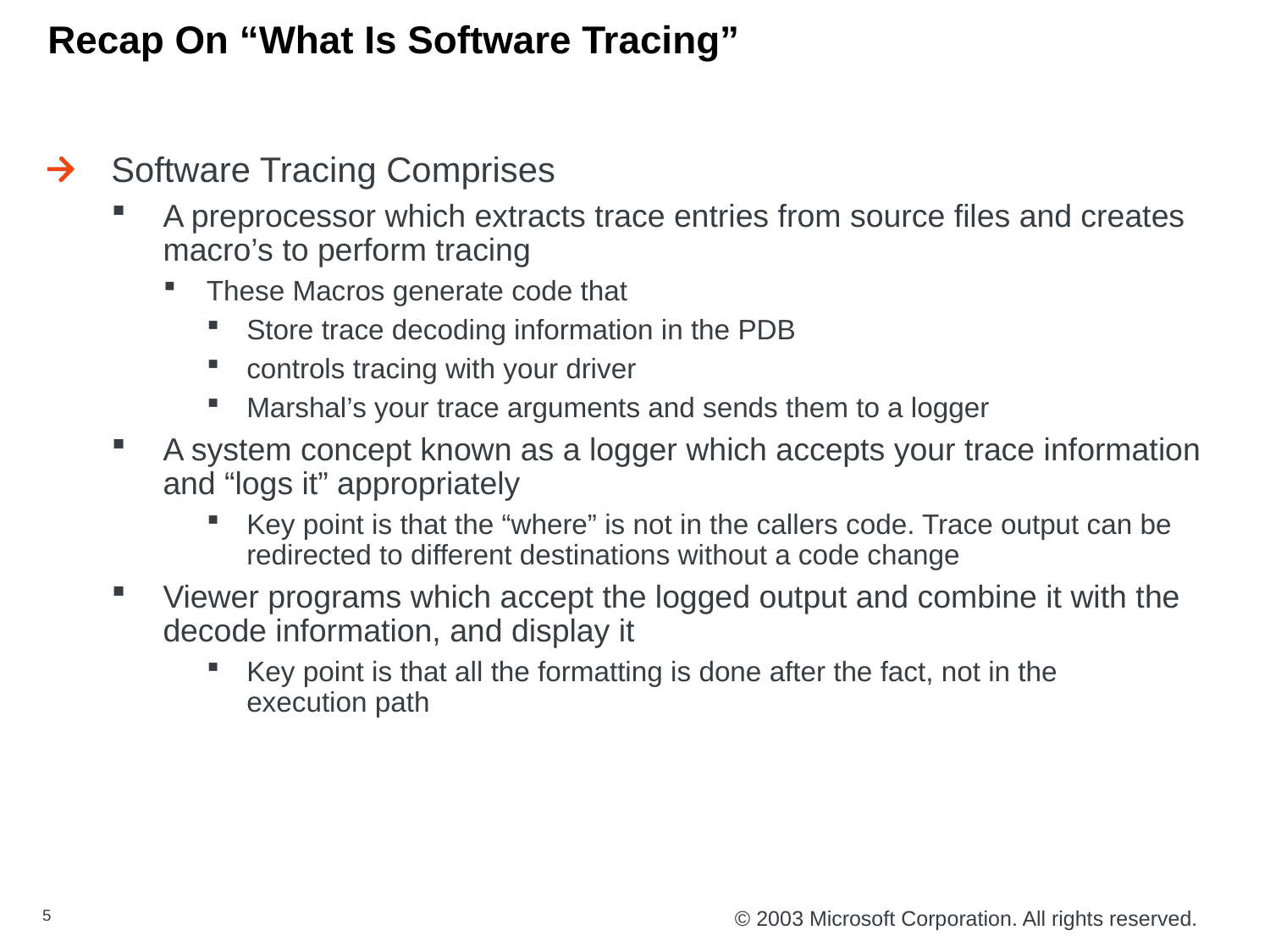

# Recap On “What Is Software Tracing”
Software Tracing Comprises
A preprocessor which extracts trace entries from source files and creates macro’s to perform tracing
These Macros generate code that
Store trace decoding information in the PDB
controls tracing with your driver
Marshal’s your trace arguments and sends them to a logger
A system concept known as a logger which accepts your trace information and “logs it” appropriately
Key point is that the “where” is not in the callers code. Trace output can be redirected to different destinations without a code change
Viewer programs which accept the logged output and combine it with the decode information, and display it
Key point is that all the formatting is done after the fact, not in the
execution path
5